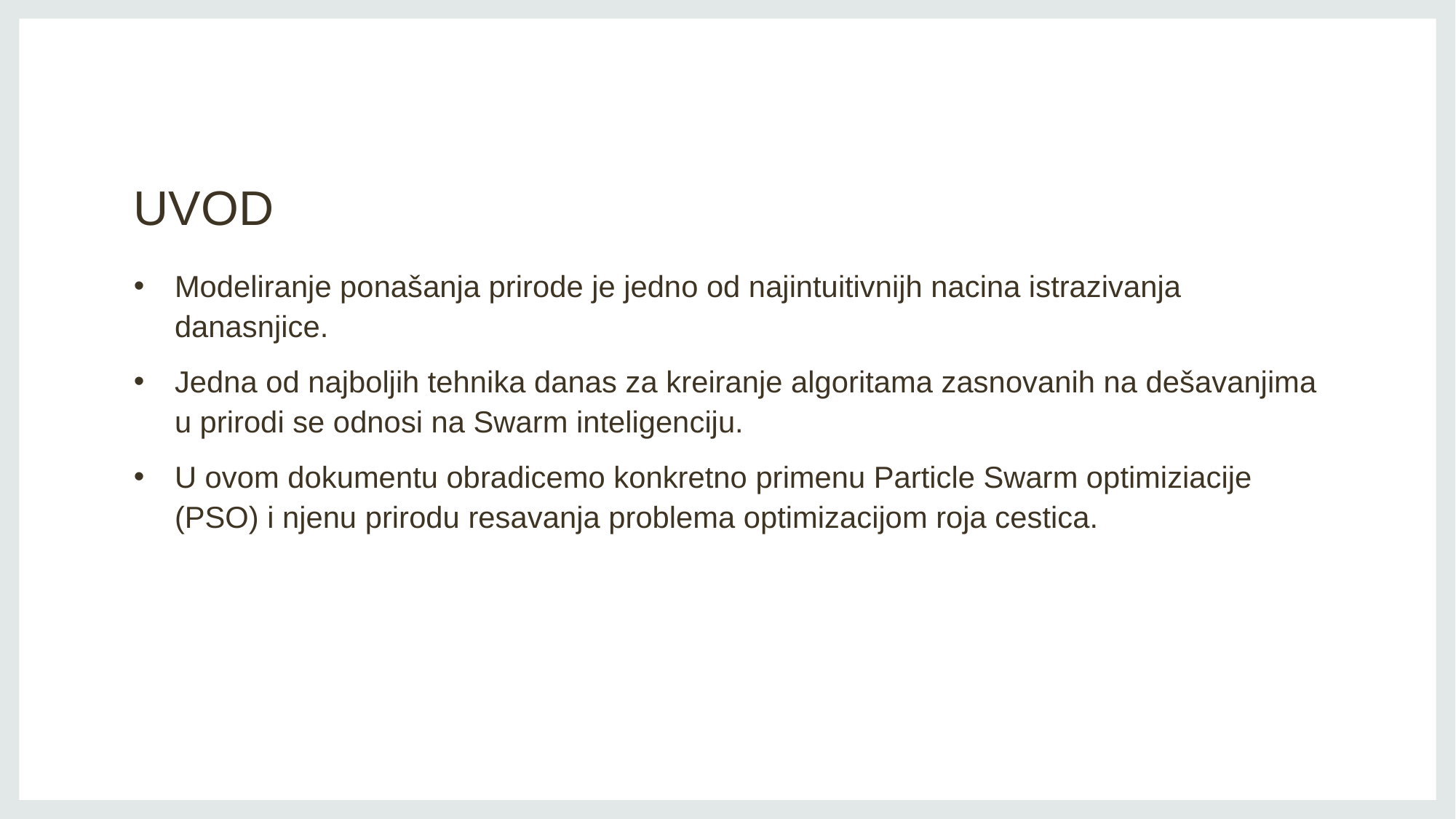

# UVOD
Modeliranje ponašanja prirode je jedno od najintuitivnijh nacina istrazivanja danasnjice.
Jedna od najboljih tehnika danas za kreiranje algoritama zasnovanih na dešavanjima u prirodi se odnosi na Swarm inteligenciju.
U ovom dokumentu obradicemo konkretno primenu Particle Swarm optimiziacije (PSO) i njenu prirodu resavanja problema optimizacijom roja cestica.